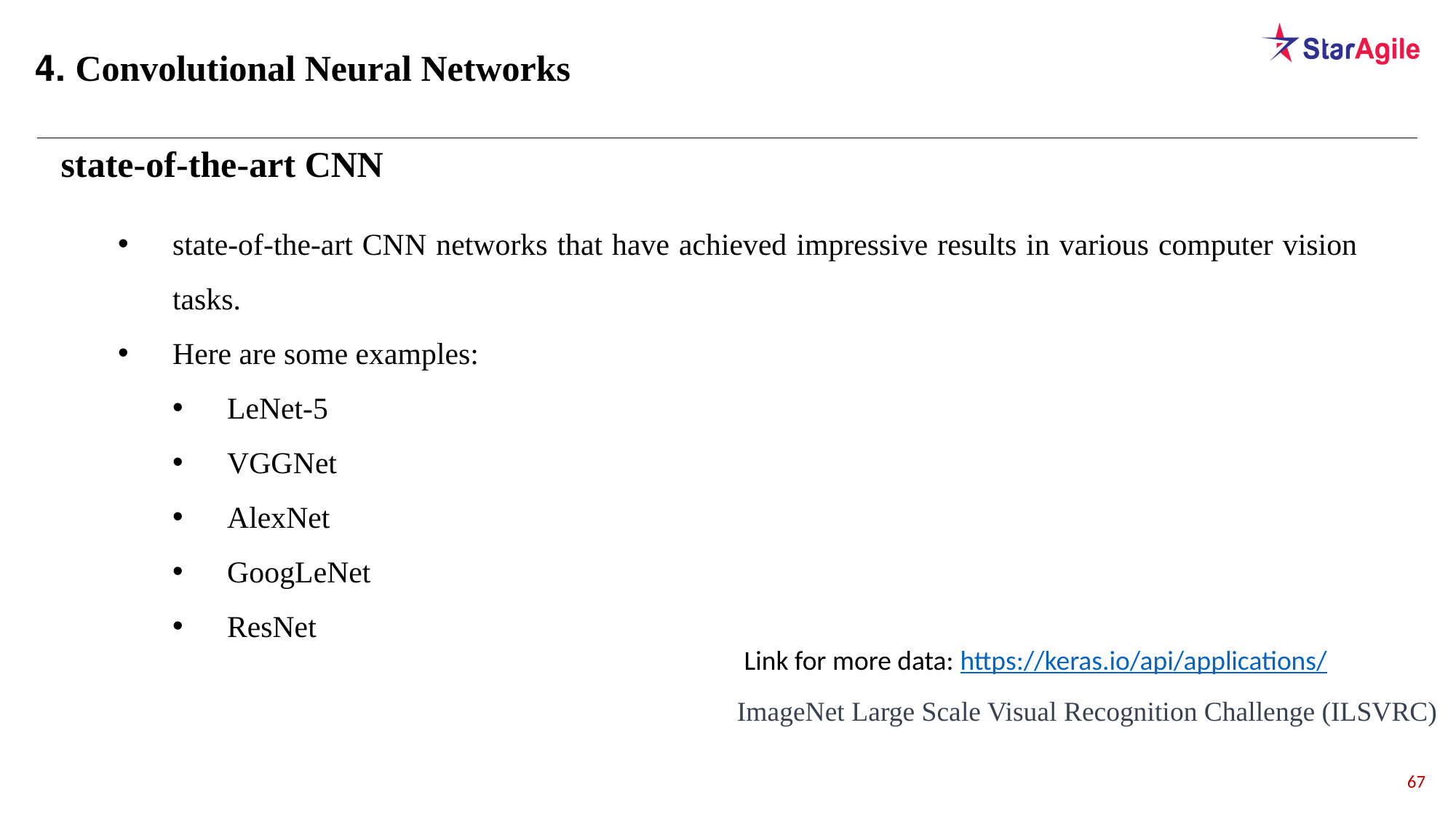

4. Convolutional Neural Networks
state-of-the-art CNN
state-of-the-art CNN networks that have achieved impressive results in various computer vision tasks.
Here are some examples:
LeNet-5
VGGNet
AlexNet
GoogLeNet
ResNet

Link for more data: https://keras.io/api/applications/
ImageNet Large Scale Visual Recognition Challenge (ILSVRC)